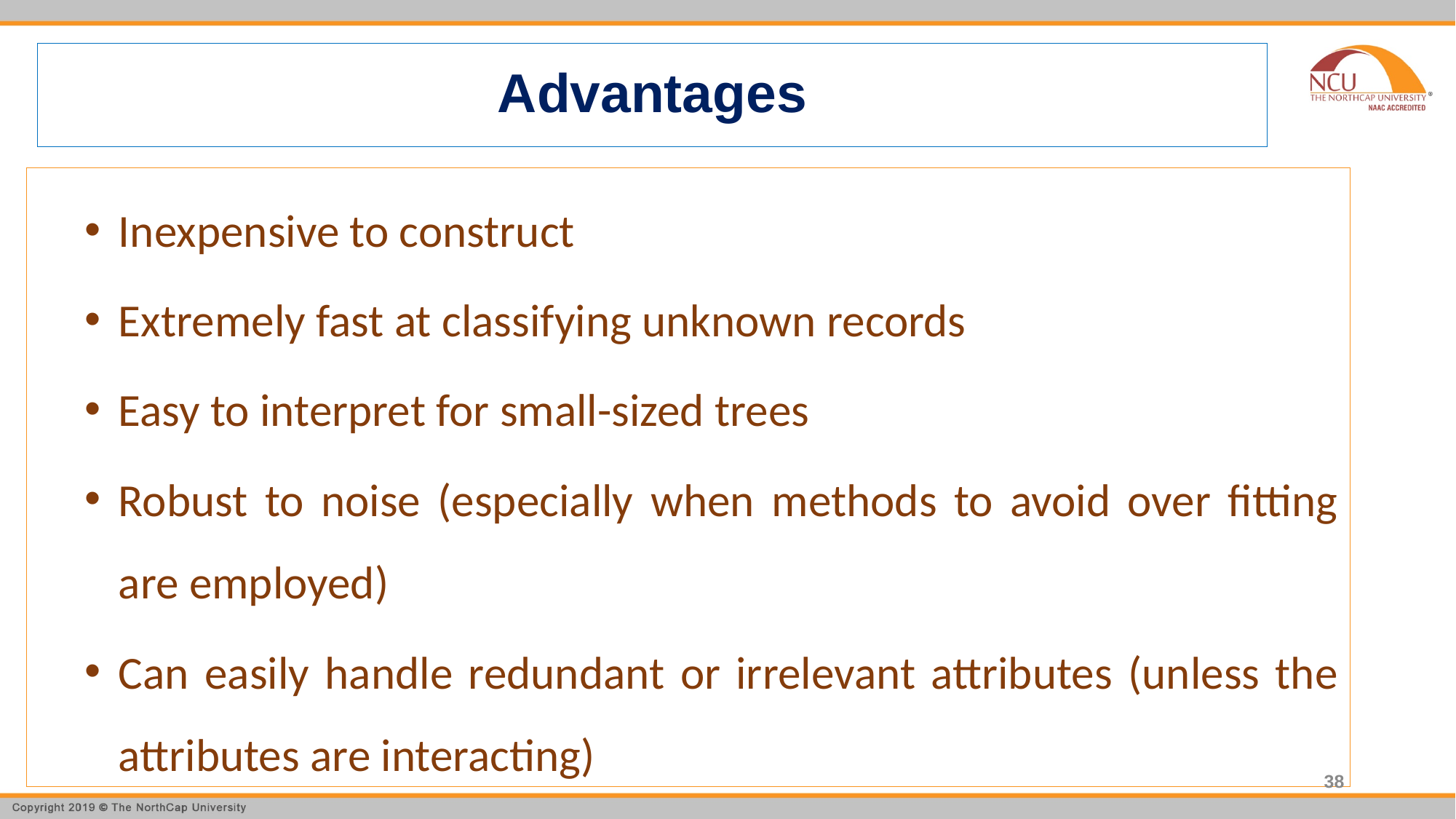

# Advantages
Inexpensive to construct
Extremely fast at classifying unknown records
Easy to interpret for small-sized trees
Robust to noise (especially when methods to avoid over fitting are employed)
Can easily handle redundant or irrelevant attributes (unless the attributes are interacting)
38